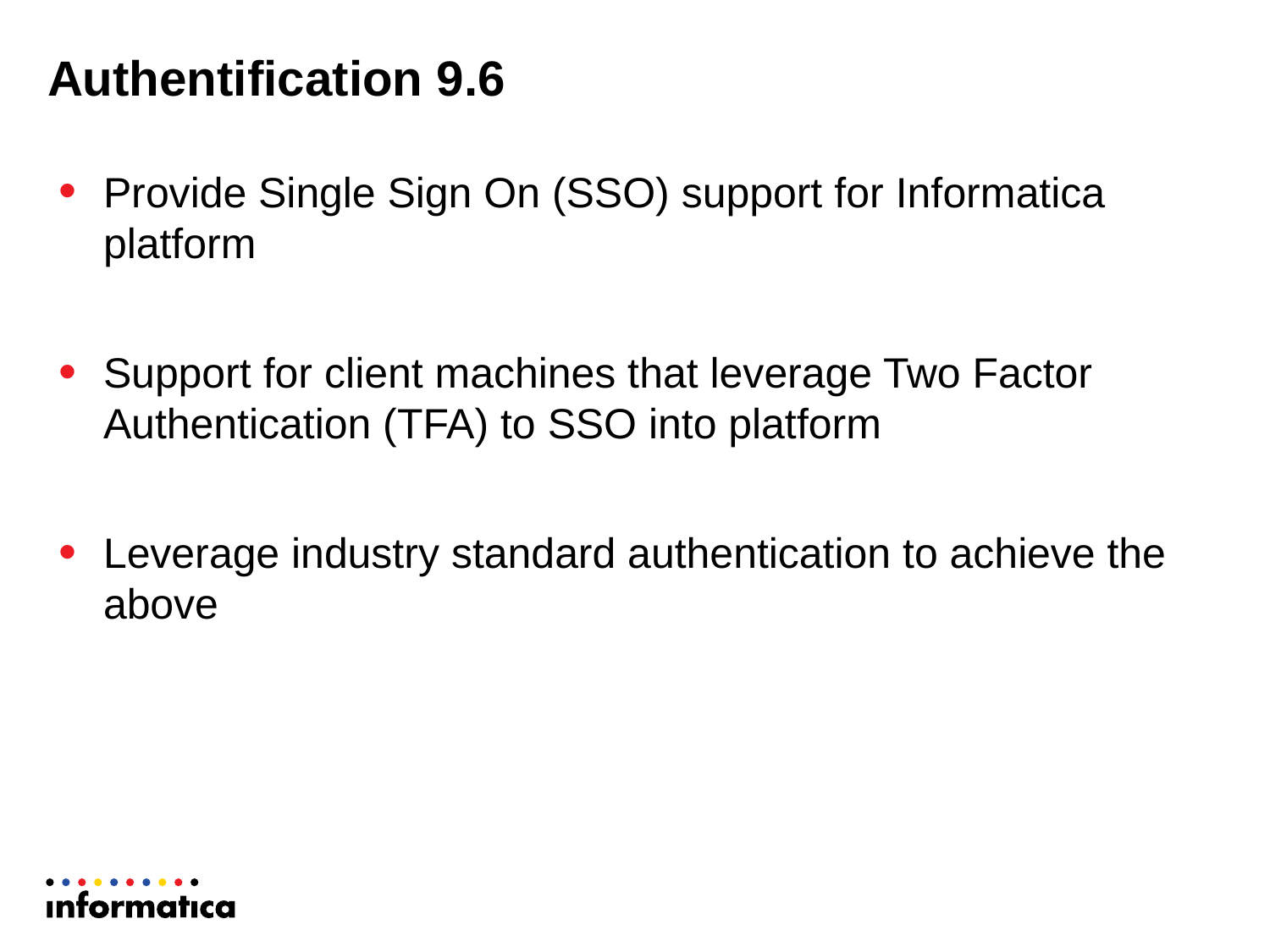

# Authentification 9.6
Provide Single Sign On (SSO) support for Informatica platform

Support for client machines that leverage Two Factor Authentication (TFA) to SSO into platform

Leverage industry standard authentication to achieve the above